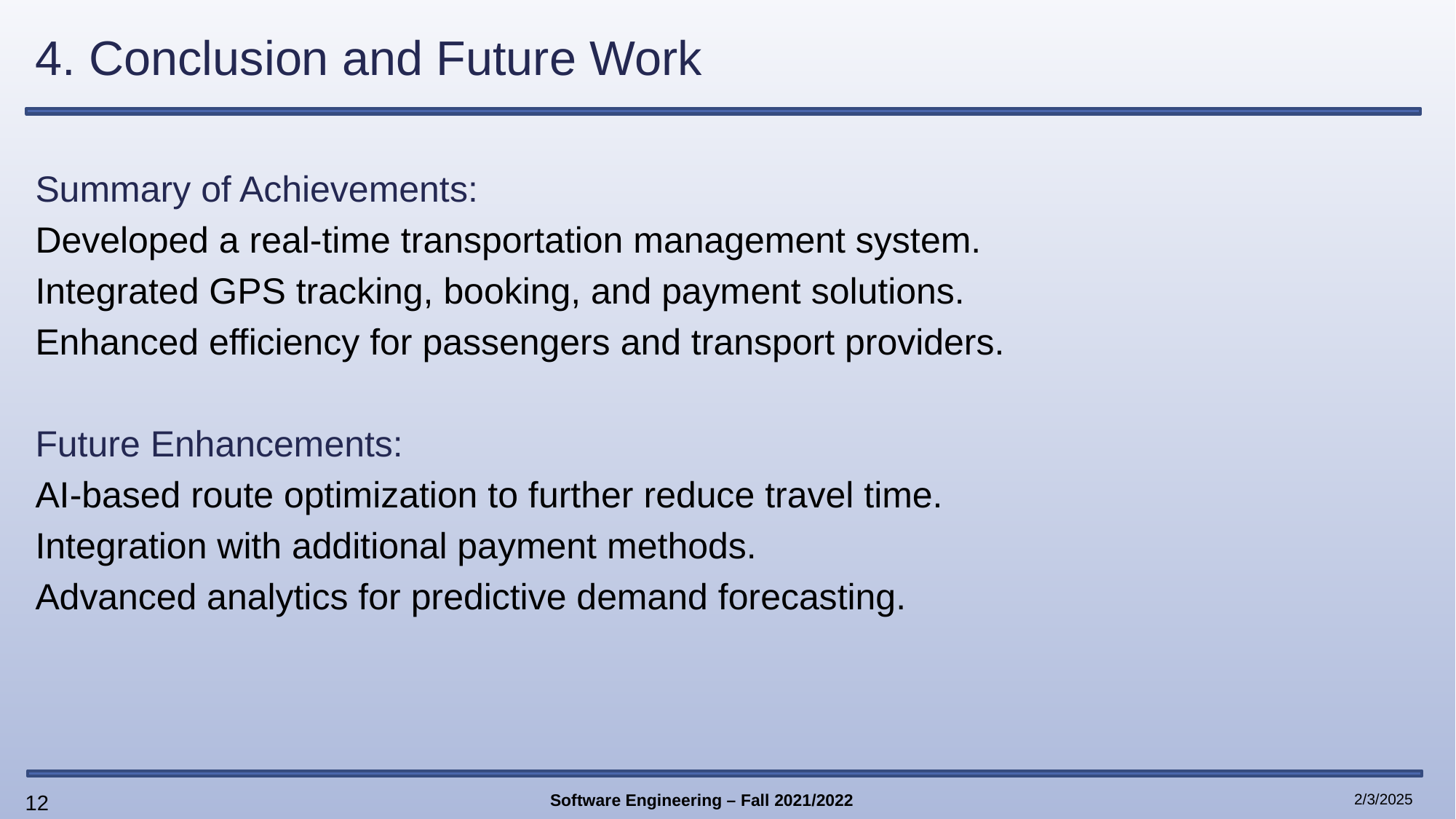

# 4. Conclusion and Future Work
Summary of Achievements:
Developed a real-time transportation management system.
Integrated GPS tracking, booking, and payment solutions.
Enhanced efficiency for passengers and transport providers.

Future Enhancements:
AI-based route optimization to further reduce travel time.
Integration with additional payment methods.
Advanced analytics for predictive demand forecasting.
12
Software Engineering – Fall 2021/2022
2/3/2025